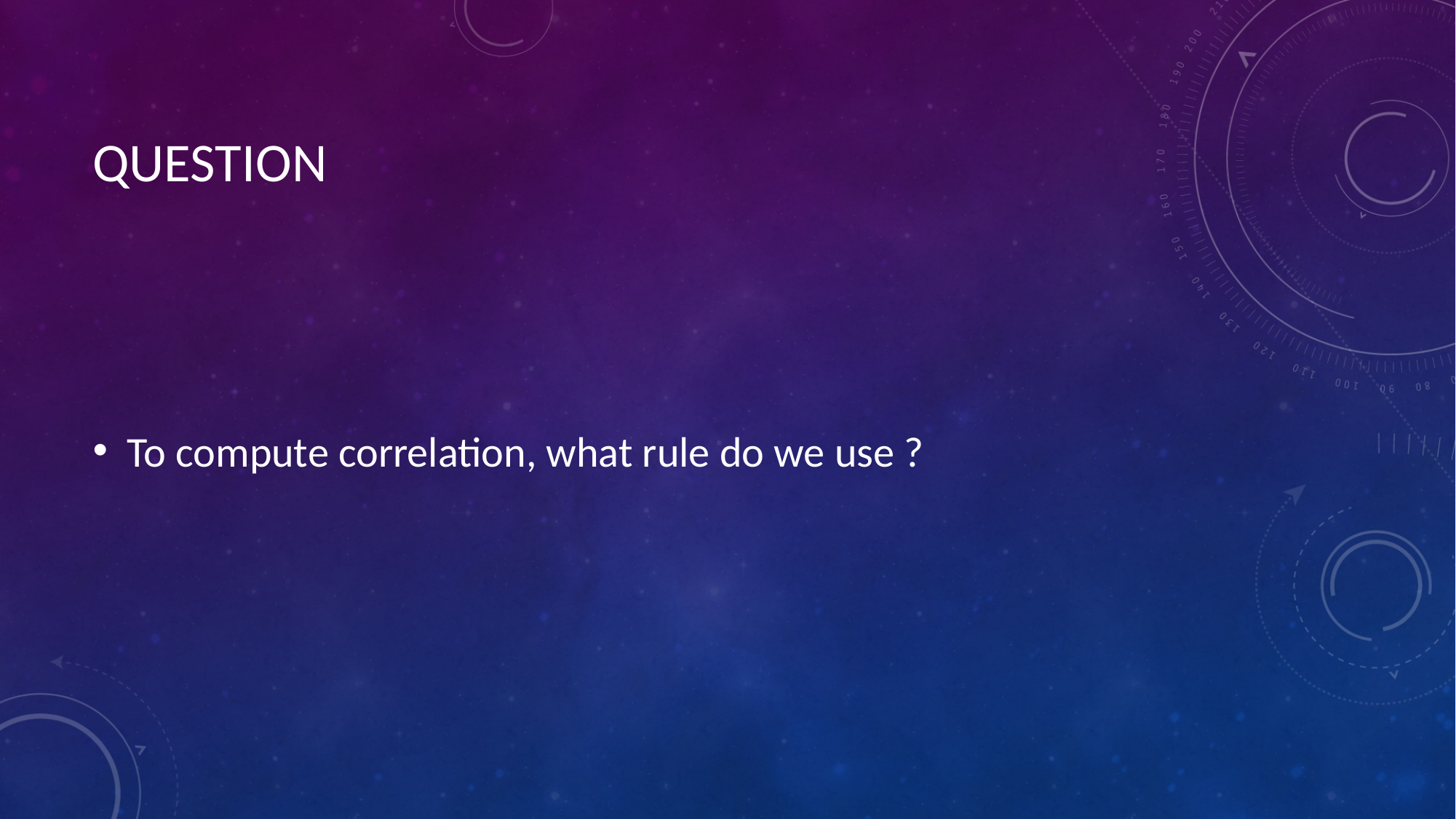

# Question
To compute correlation, what rule do we use ?